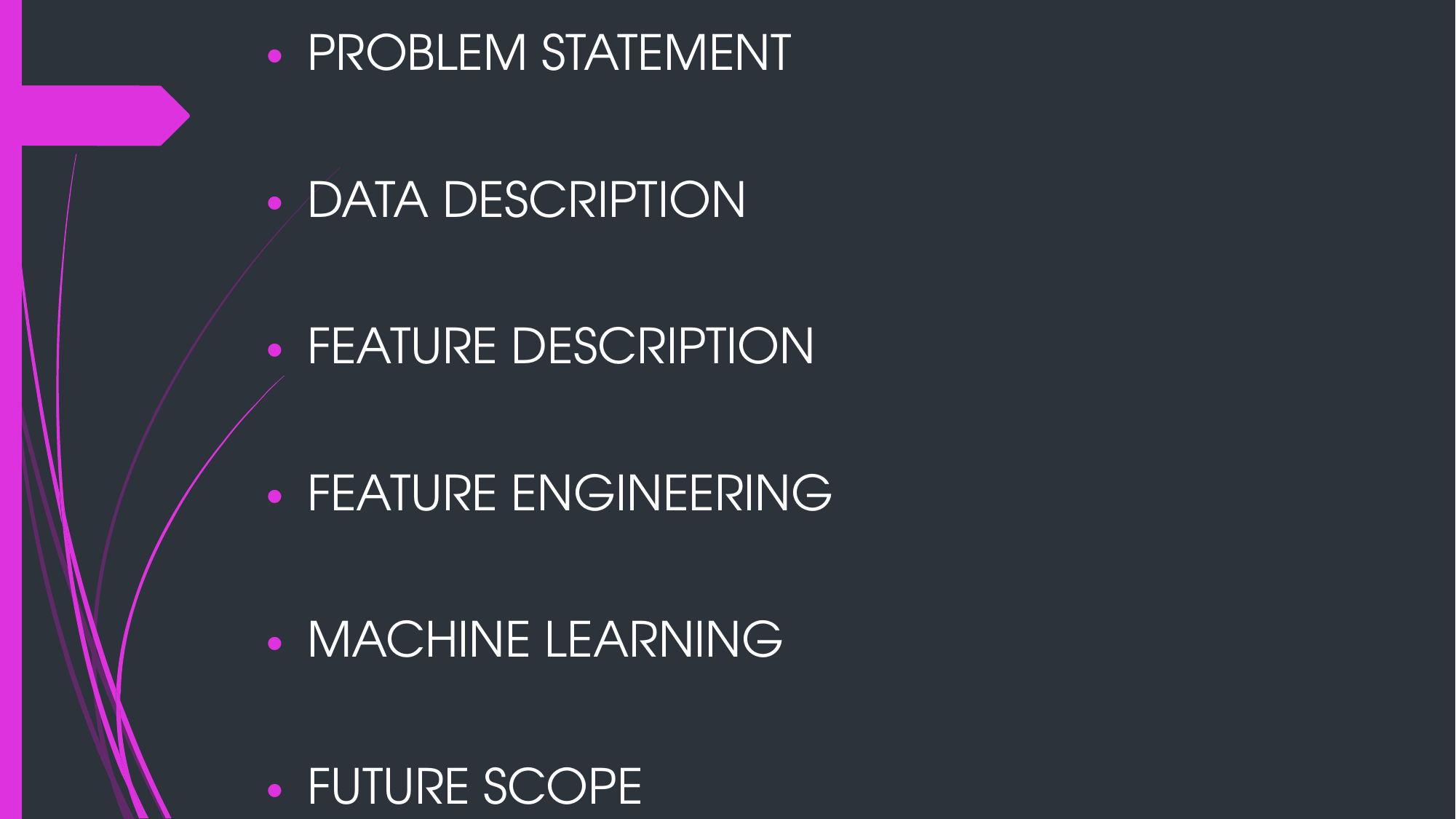

PROBLEM STATEMENT

DATA DESCRIPTION

FEATURE DESCRIPTION

FEATURE ENGINEERING

MACHINE LEARNING

FUTURE SCOPE